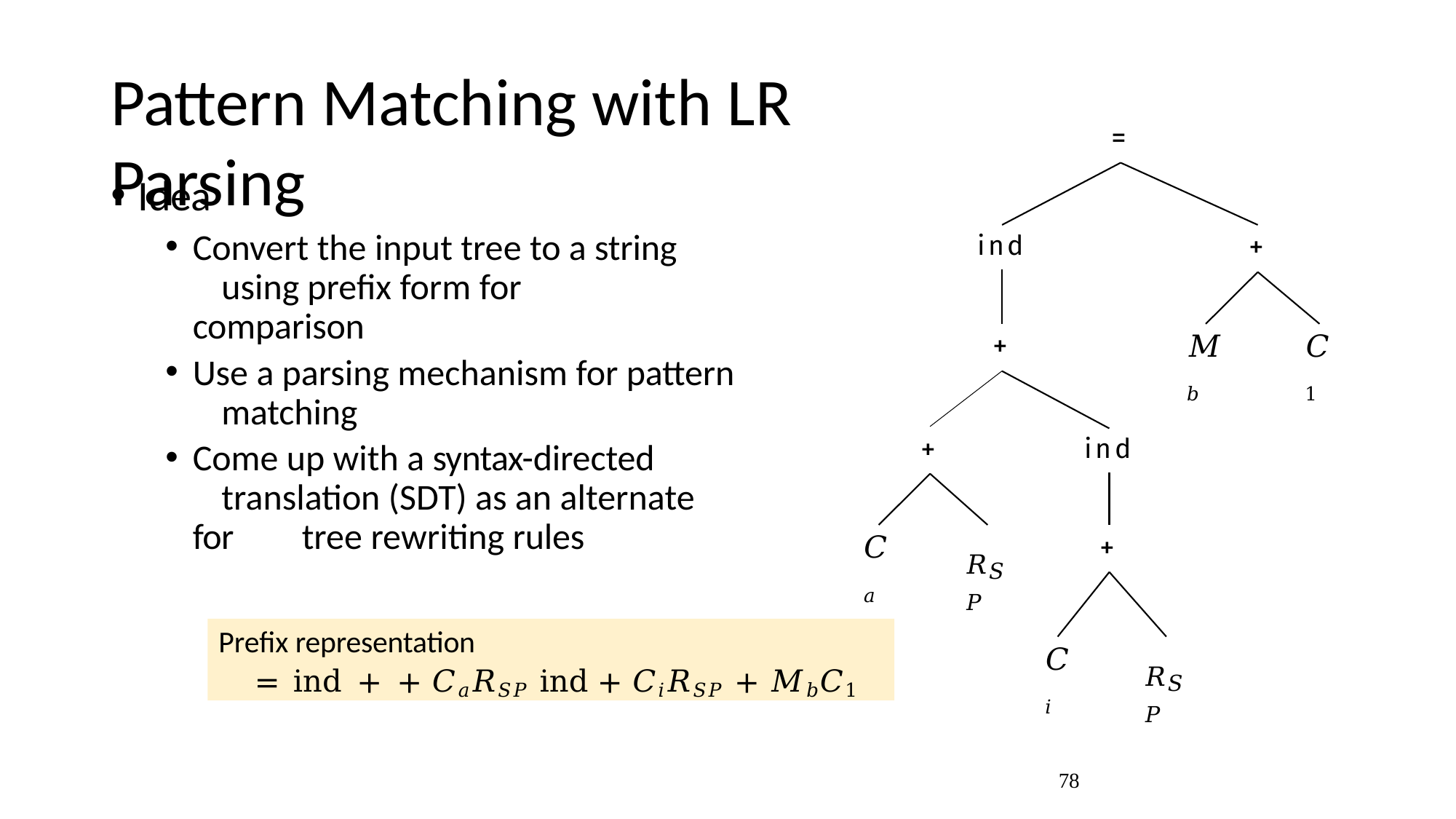

# Pattern Matching with LR Parsing
=

Idea
Convert the input tree to a string 	using prefix form for comparison
Use a parsing mechanism for pattern 	matching
Come up with a syntax-directed 	translation (SDT) as an alternate for 	tree rewriting rules
+
ind

+
𝑀𝑏
𝐶1

+
ind

+
𝐶𝑎
𝑅𝑆𝑃

Prefix representation
=	ind + + 𝐶𝑎𝑅𝑆𝑃 ind + 𝐶𝑖𝑅𝑆𝑃 + 𝑀𝑏𝐶1
𝐶𝑖
𝑅𝑆𝑃
78